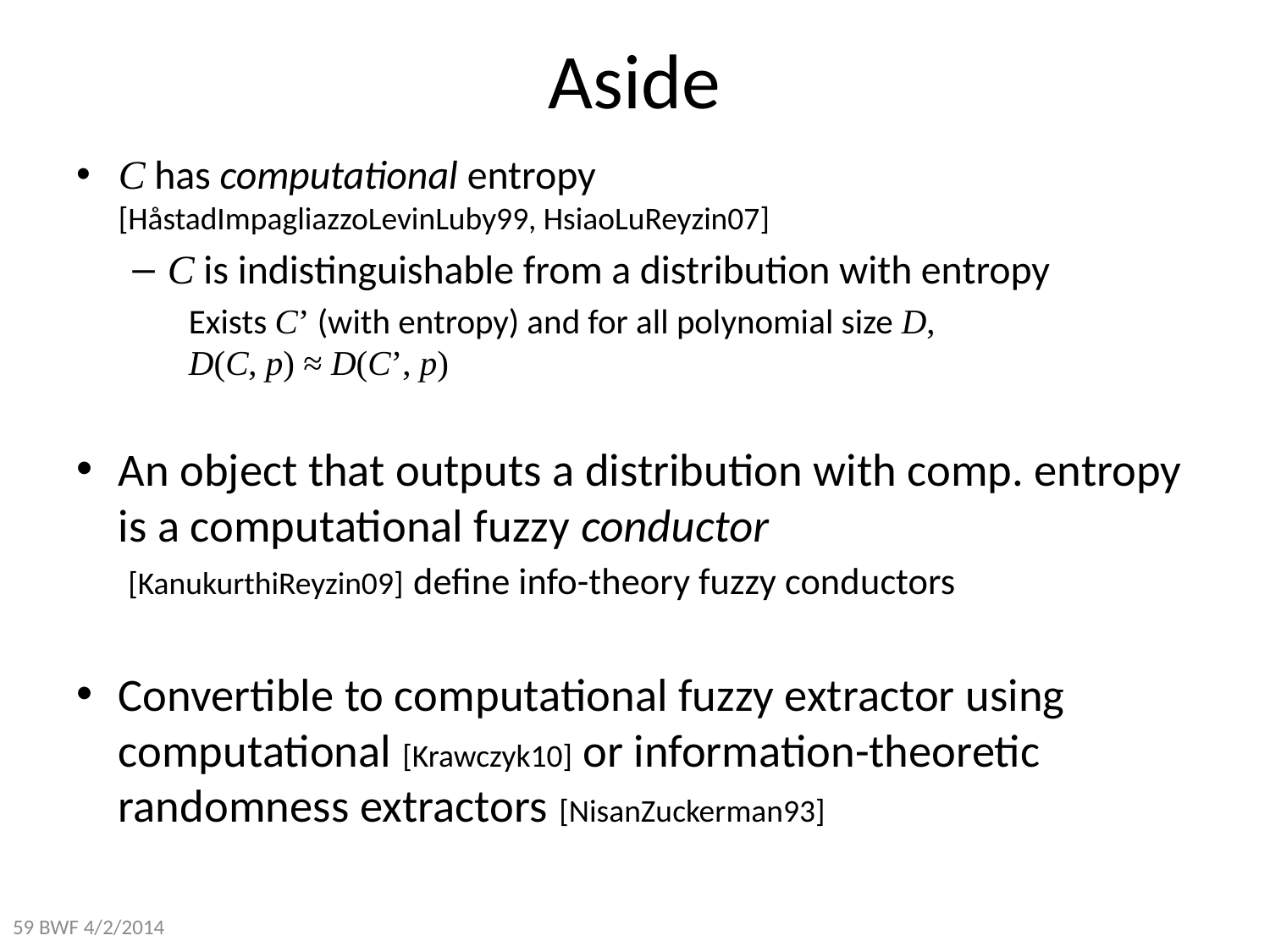

# Aside
C has computational entropy
[HåstadImpagliazzoLevinLuby99, HsiaoLuReyzin07]
C is indistinguishable from a distribution with entropy
Exists C’ (with entropy) and for all polynomial size D,
D(C, p) ≈ D(C’, p)

An object that outputs a distribution with comp. entropy is a computational fuzzy conductor
	 [KanukurthiReyzin09] define info-theory fuzzy conductors

Convertible to computational fuzzy extractor using computational [Krawczyk10] or information-theoretic randomness extractors [NisanZuckerman93]
59 BWF 4/2/2014